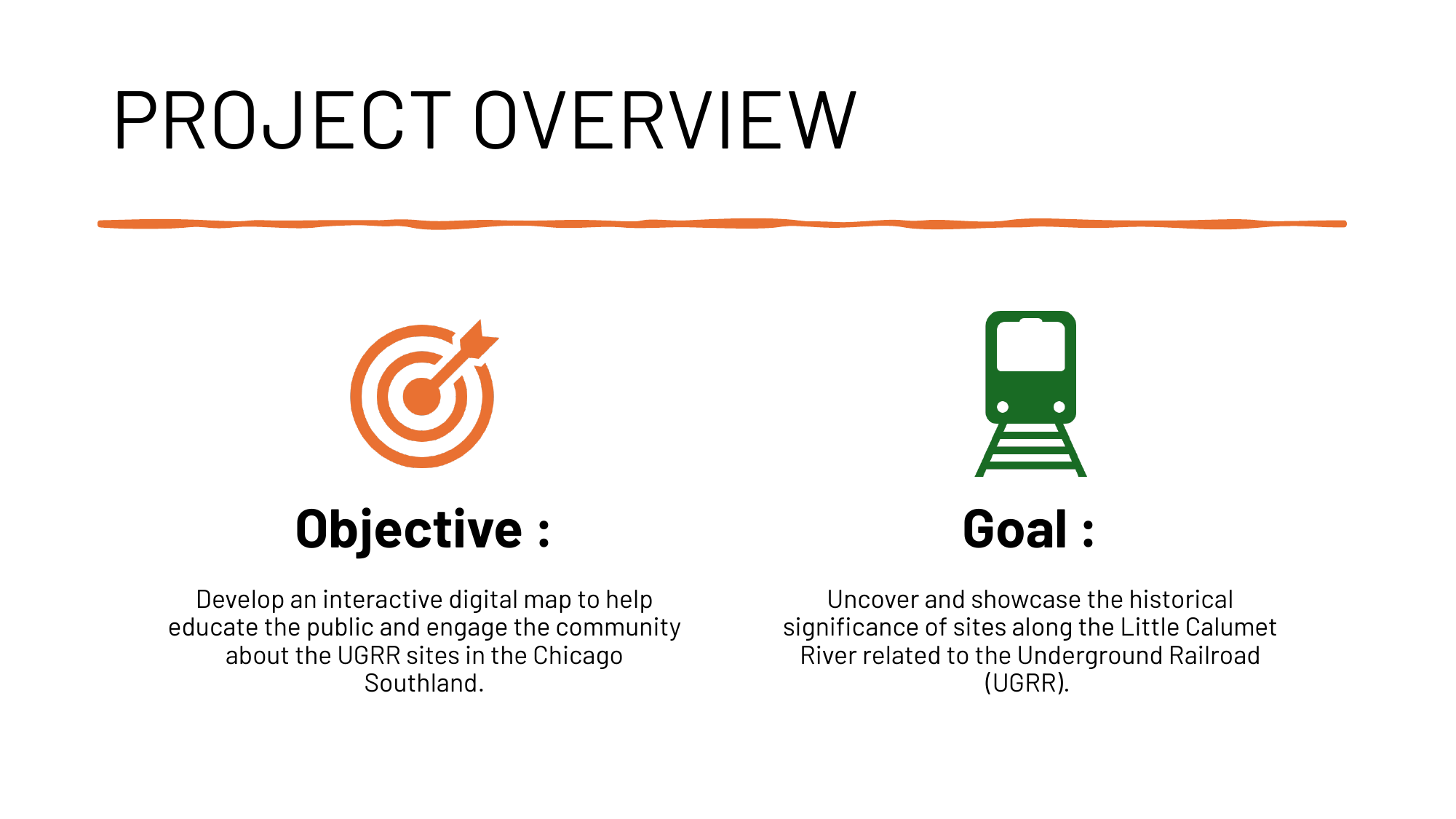

# PROJECT OVERVIEW

Objective :
Develop an interactive digital map to help educate the public and engage the community about the UGRR sites in the Chicago Southland.
Goal :
Uncover and showcase the historical significance of sites along the Little Calumet River related to the Underground Railroad (UGRR).